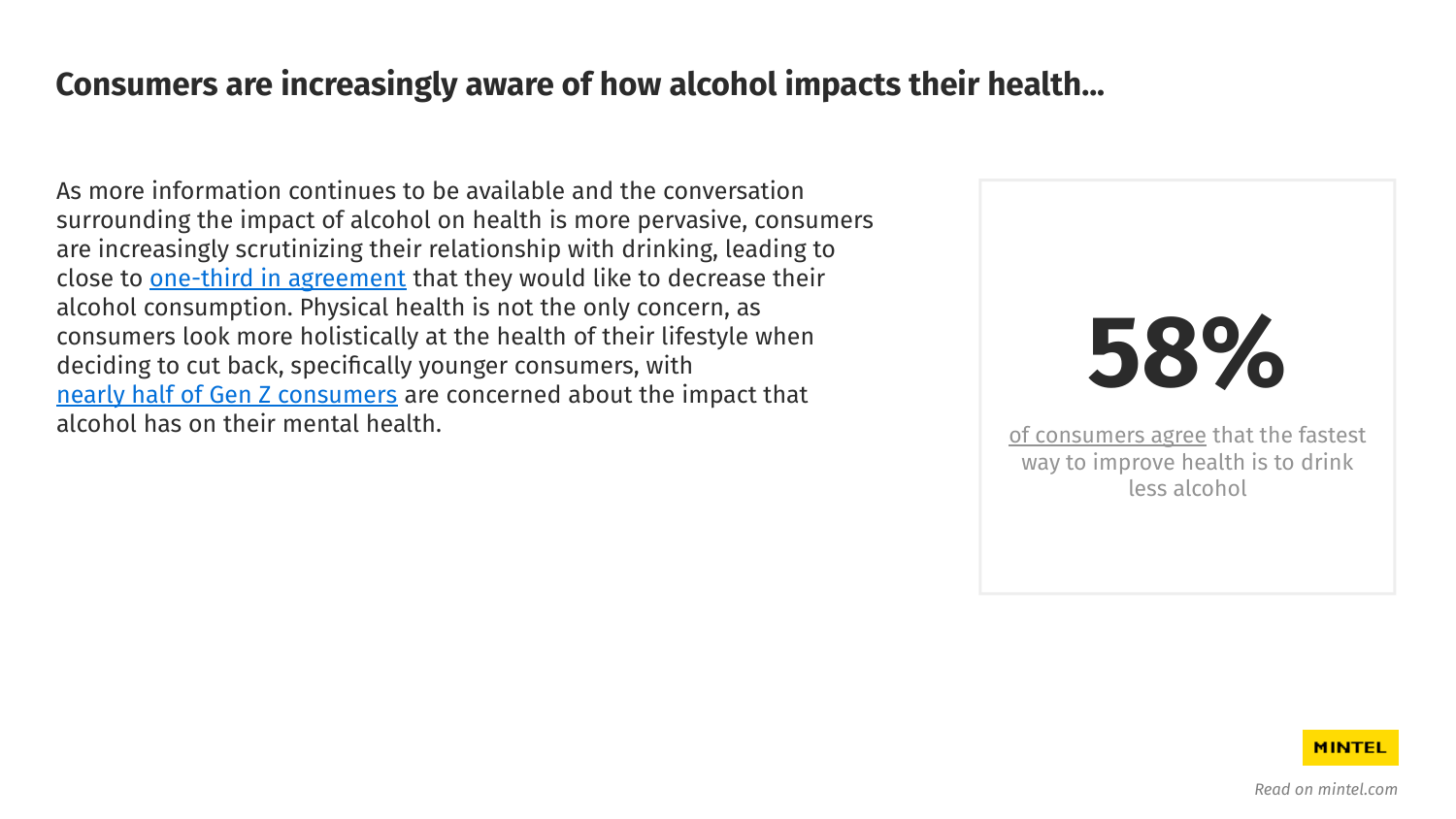

# Consumers are increasingly aware of how alcohol impacts their health...
As more information continues to be available and the conversation surrounding the impact of alcohol on health is more pervasive, consumers are increasingly scrutinizing their relationship with drinking, leading to close to one-third in agreement that they would like to decrease their alcohol consumption. Physical health is not the only concern, as consumers look more holistically at the health of their lifestyle when deciding to cut back, specifically younger consumers, with nearly half of Gen Z consumers are concerned about the impact that alcohol has on their mental health.
58%
of consumers agree that the fastest way to improve health is to drink less alcohol

Read on mintel.com